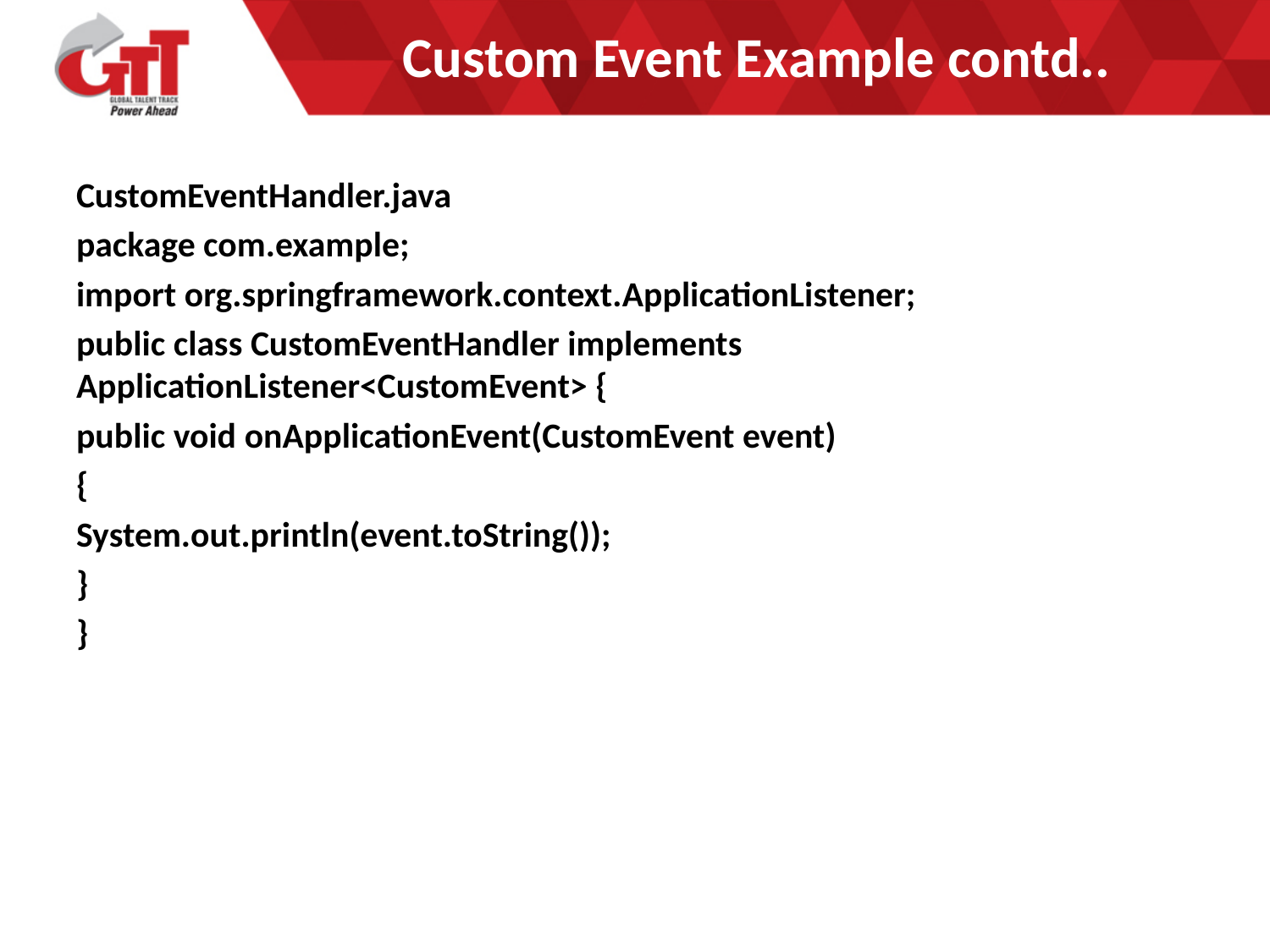

# Custom Event Example contd..
CustomEventHandler.java
package com.example;
import org.springframework.context.ApplicationListener;
public class CustomEventHandler implements ApplicationListener<CustomEvent> {
public void onApplicationEvent(CustomEvent event)
{
System.out.println(event.toString());
}
}